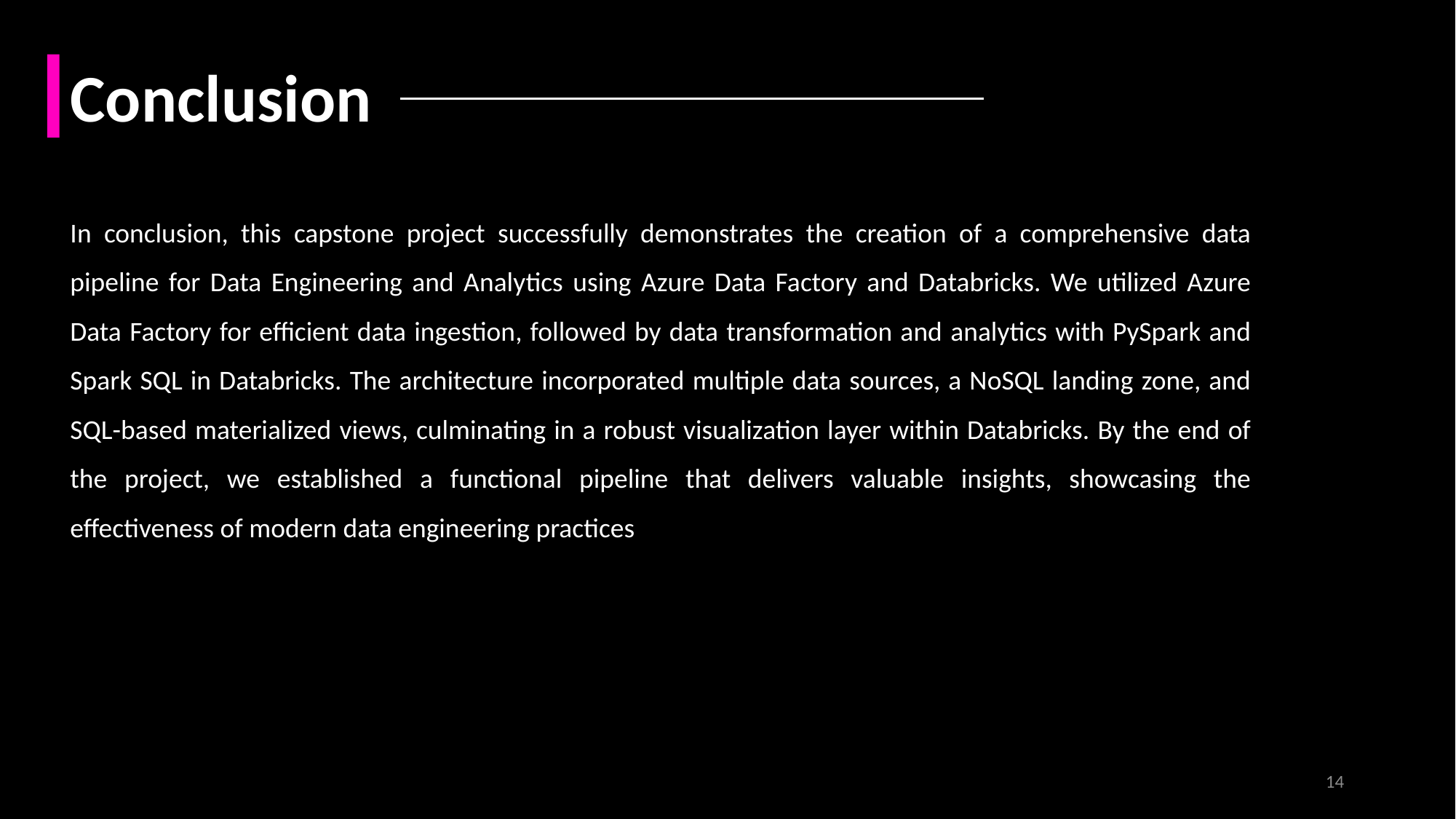

Conclusion

In conclusion, this capstone project successfully demonstrates the creation of a comprehensive data pipeline for Data Engineering and Analytics using Azure Data Factory and Databricks. We utilized Azure Data Factory for efficient data ingestion, followed by data transformation and analytics with PySpark and Spark SQL in Databricks. The architecture incorporated multiple data sources, a NoSQL landing zone, and SQL-based materialized views, culminating in a robust visualization layer within Databricks. By the end of the project, we established a functional pipeline that delivers valuable insights, showcasing the effectiveness of modern data engineering practices
14